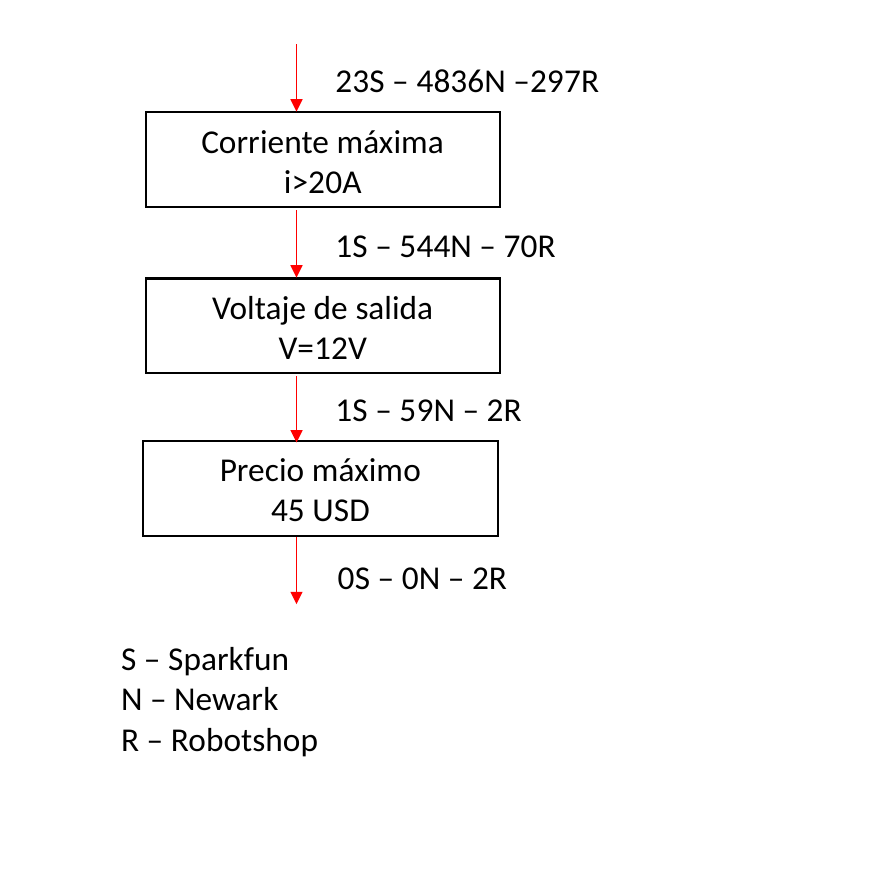

23S – 4836N –297R
Corriente máxima
i>20A
1S – 544N – 70R
Voltaje de salida
V=12V
1S – 59N – 2R
Precio máximo
45 USD
0S – 0N – 2R
S – Sparkfun
N – Newark
R – Robotshop